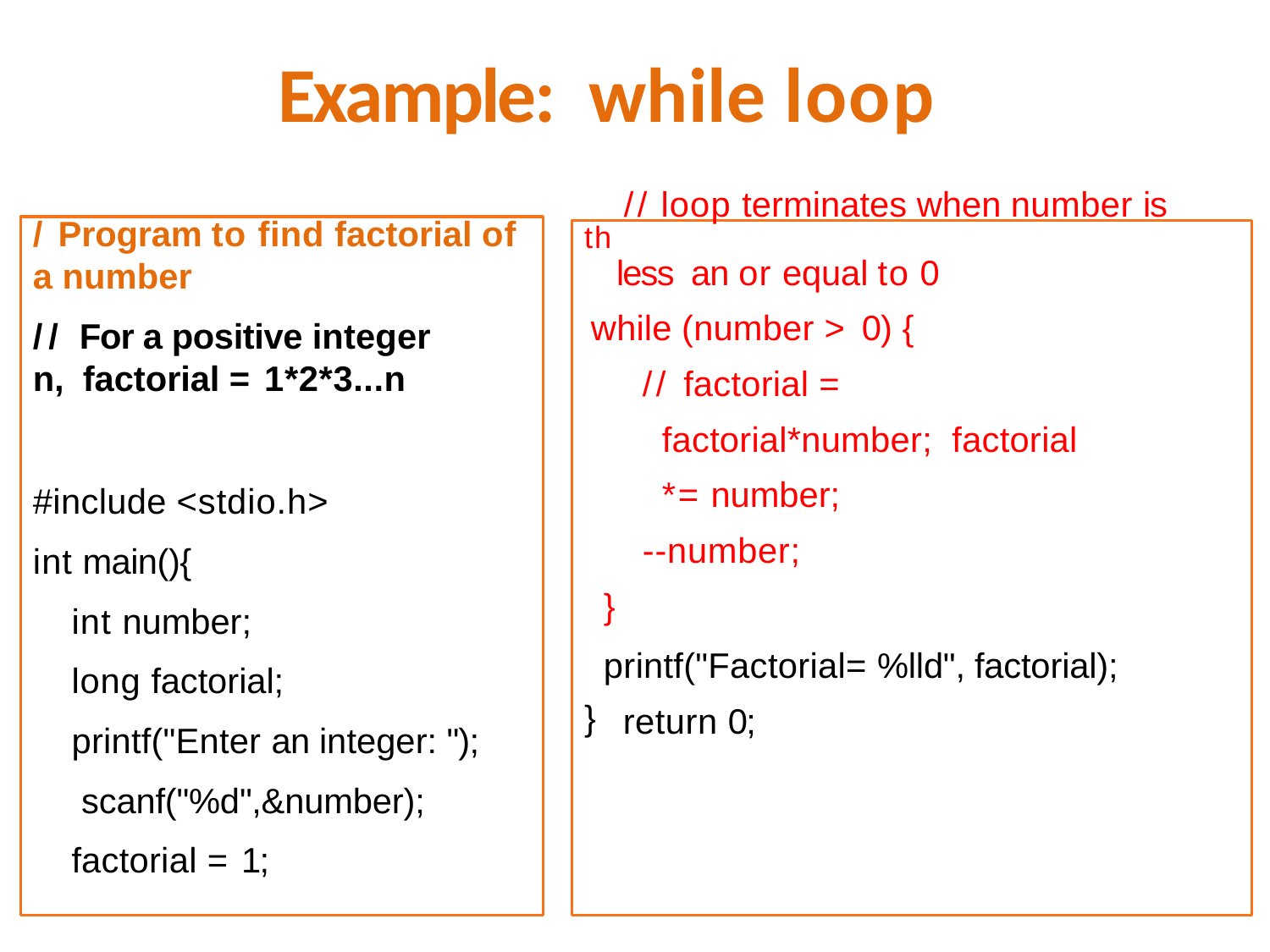

# Example:  while loop
/ Program to find factorial of
a number
// For a positive integer n,  factorial = 1*2*3...n

#include <stdio.h>
int main(){
int number;  long factorial;
printf("Enter an integer: ");  scanf("%d",&number);  factorial = 1;
th // loop terminates when number is less  an or equal to 0
while (number > 0) {
// factorial = factorial*number;  factorial *= number;
--number;
}
printf("Factorial= %lld", factorial);  return 0;

}